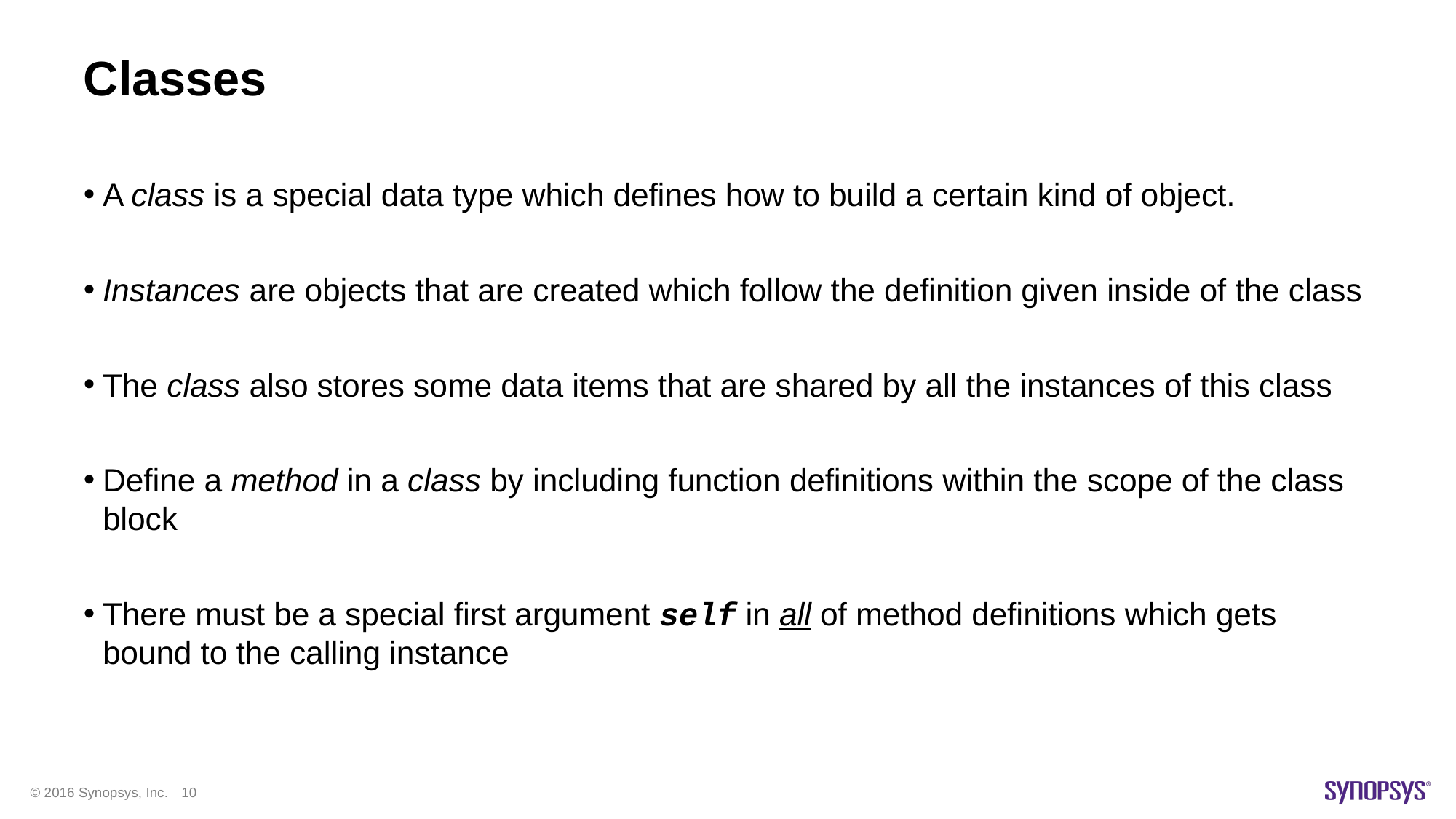

# Classes
A class is a special data type which defines how to build a certain kind of object.

Instances are objects that are created which follow the definition given inside of the class

The class also stores some data items that are shared by all the instances of this class

Define a method in a class by including function definitions within the scope of the class block

There must be a special first argument self in all of method definitions which gets bound to the calling instance